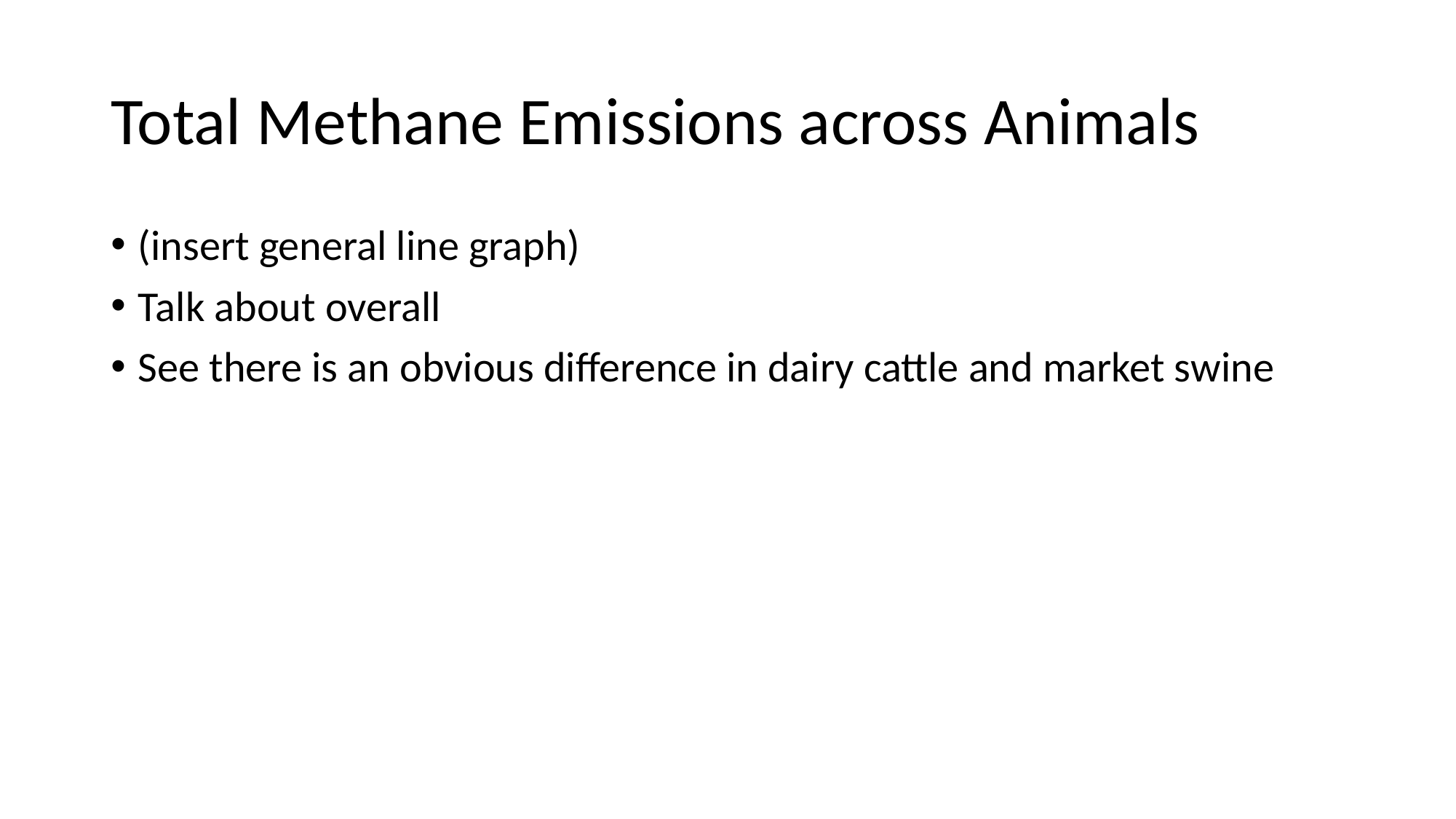

# Total Methane Emissions across Animals
(insert general line graph)
Talk about overall
See there is an obvious difference in dairy cattle and market swine